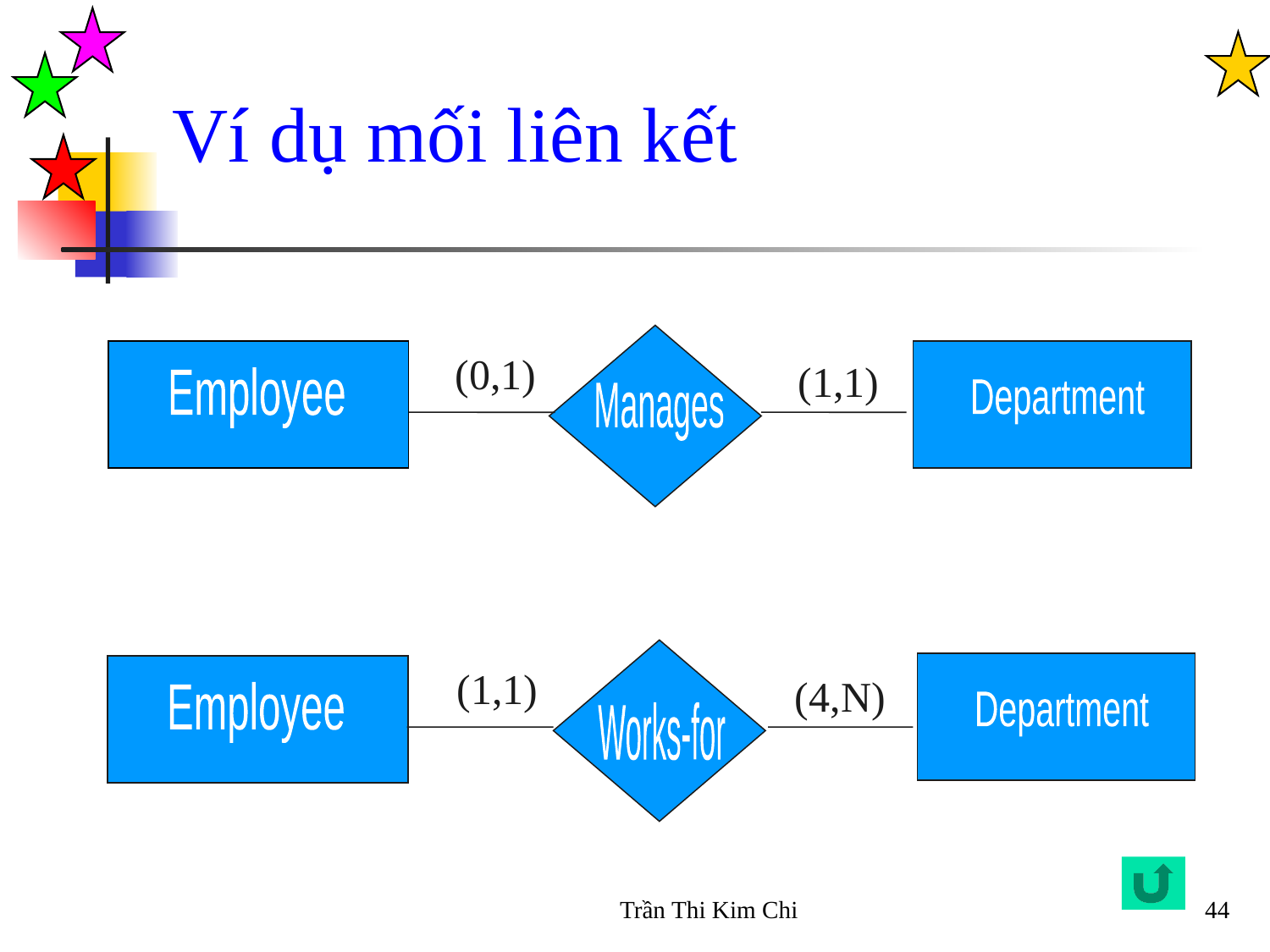

Ví dụ mối liên kết

(0,1)

(1,1)
Employee
Department
Manages

(1,1)
(4,N)
Employee
Department
Works-for

Trần Thi Kim Chi
44